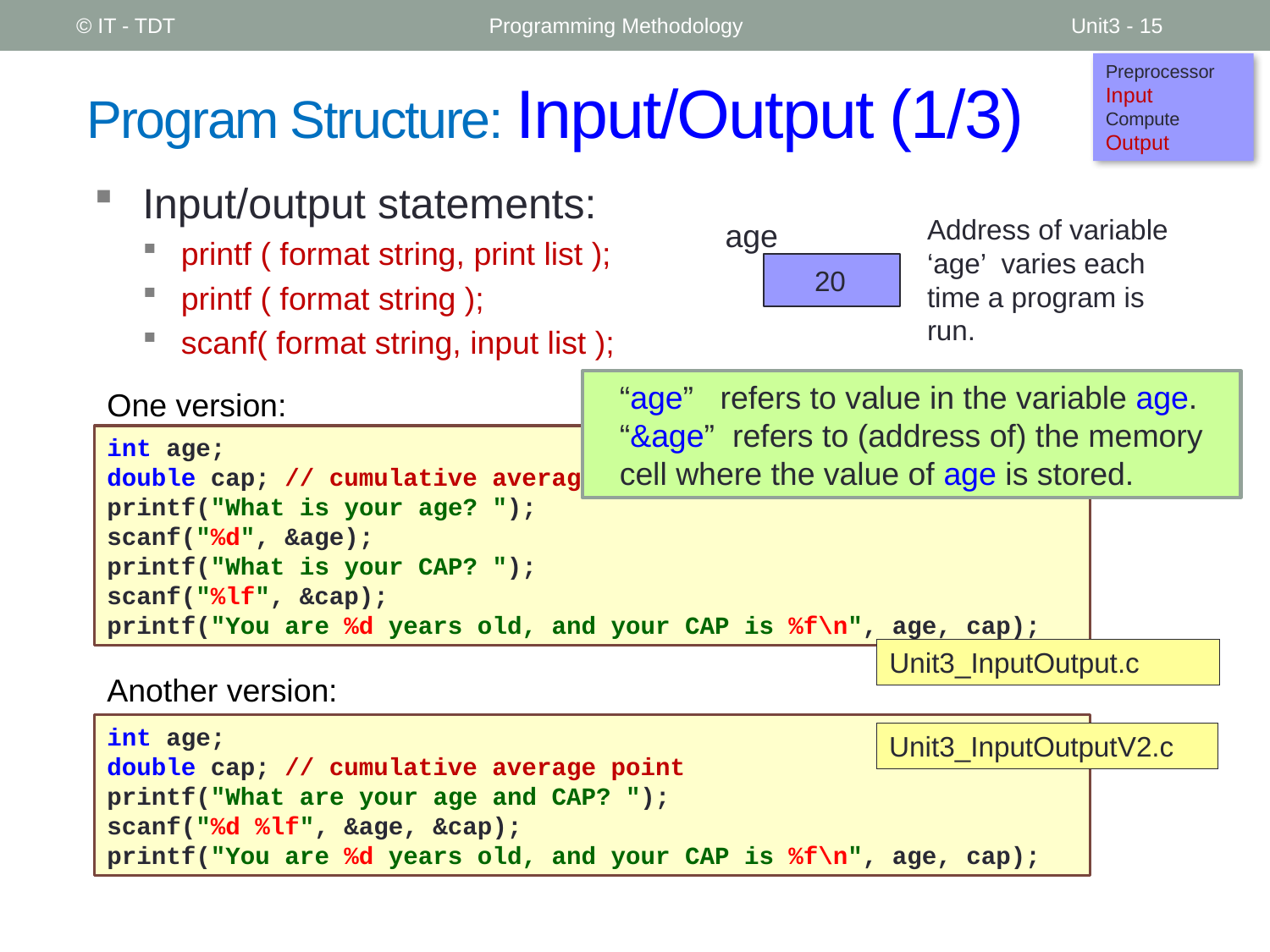

© IT - TDT
Programming Methodology
Unit3 - 15
Preprocessor
Input
Compute
Output
# Program Structure: Input/Output (1/3)
Input/output statements:
printf ( format string, print list );
printf ( format string );
scanf( format string, input list );
Address of variable ‘age’  varies each time a program is run.
age

20
“age”   refers to value in the variable age.
“&age”  refers to (address of) the memory cell where the value of age is stored.
One version:
int age;
double cap; // cumulative average point
printf("What is your age? ");
scanf("%d", &age);
printf("What is your CAP? ");
scanf("%lf", &cap);
printf("You are %d years old, and your CAP is %f\n", age, cap);
Unit3_InputOutput.c
Another version:
int age;
double cap; // cumulative average point
printf("What are your age and CAP? ");
scanf("%d %lf", &age, &cap);
printf("You are %d years old, and your CAP is %f\n", age, cap);
Unit3_InputOutputV2.c